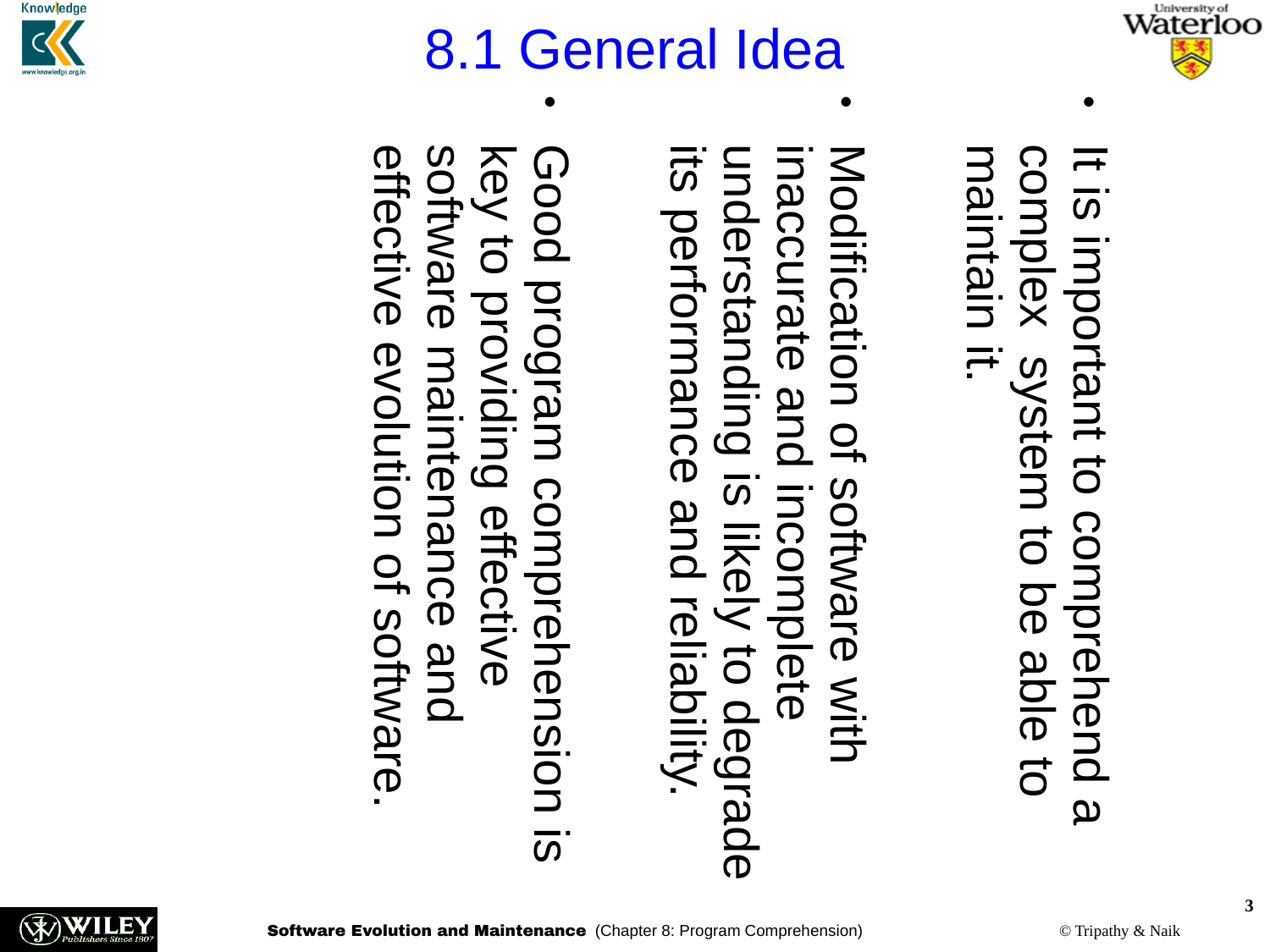

8.1 General Idea
It is important to comprehend a complex  system to be able to maintain it.

Modification of software with inaccurate and incomplete understanding is likely to degrade its performance and reliability.

Good program comprehension is key to providing effective software maintenance and effective evolution of software.

3